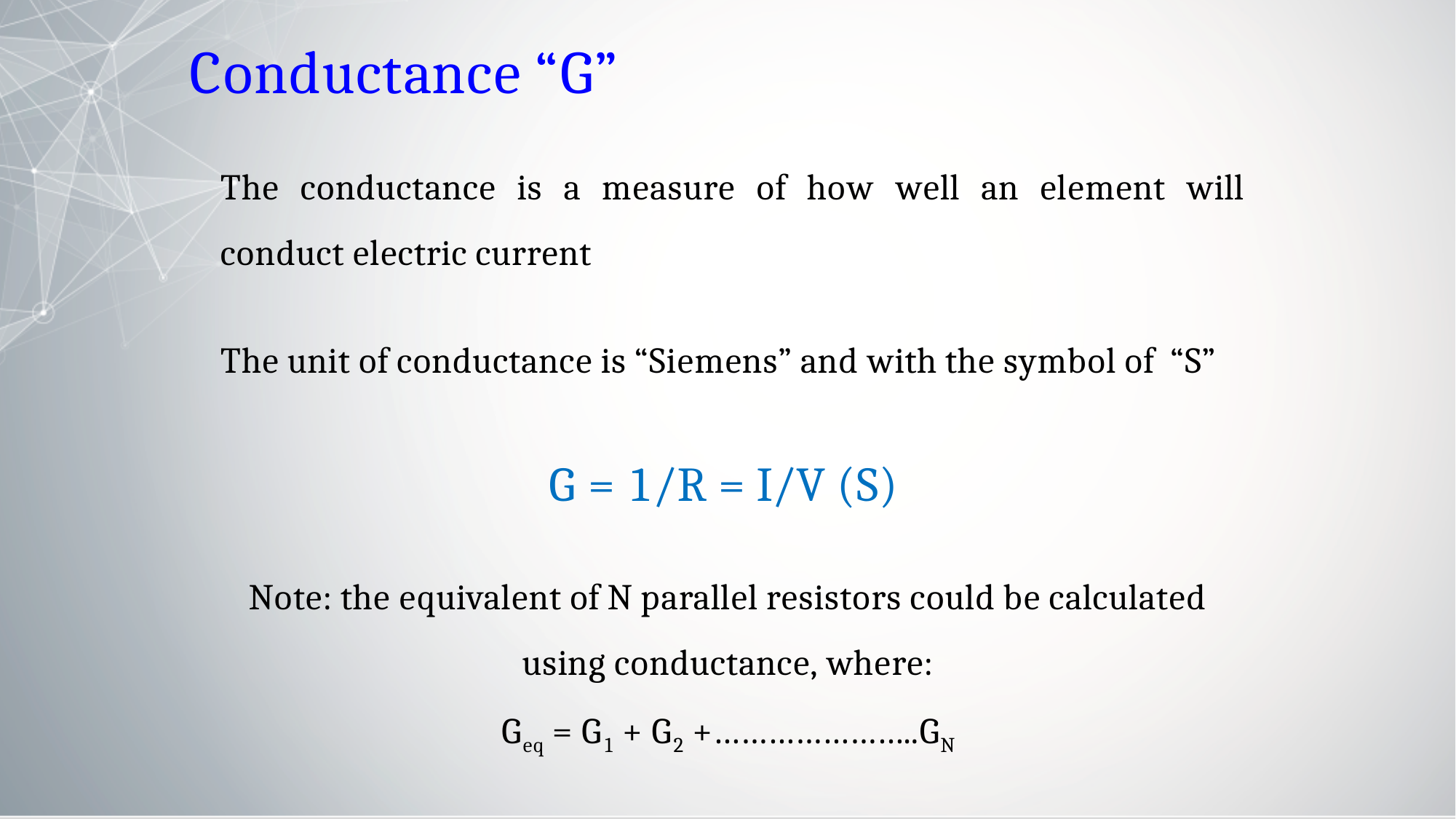

Conductance “G”
The conductance is a measure of how well an element will conduct electric current
The unit of conductance is “Siemens” and with the symbol of  “S”
G = 1/R = I/V (S)
Note: the equivalent of N parallel resistors could be calculated using conductance, where:
Geq = G1 + G2 +…………………..GN